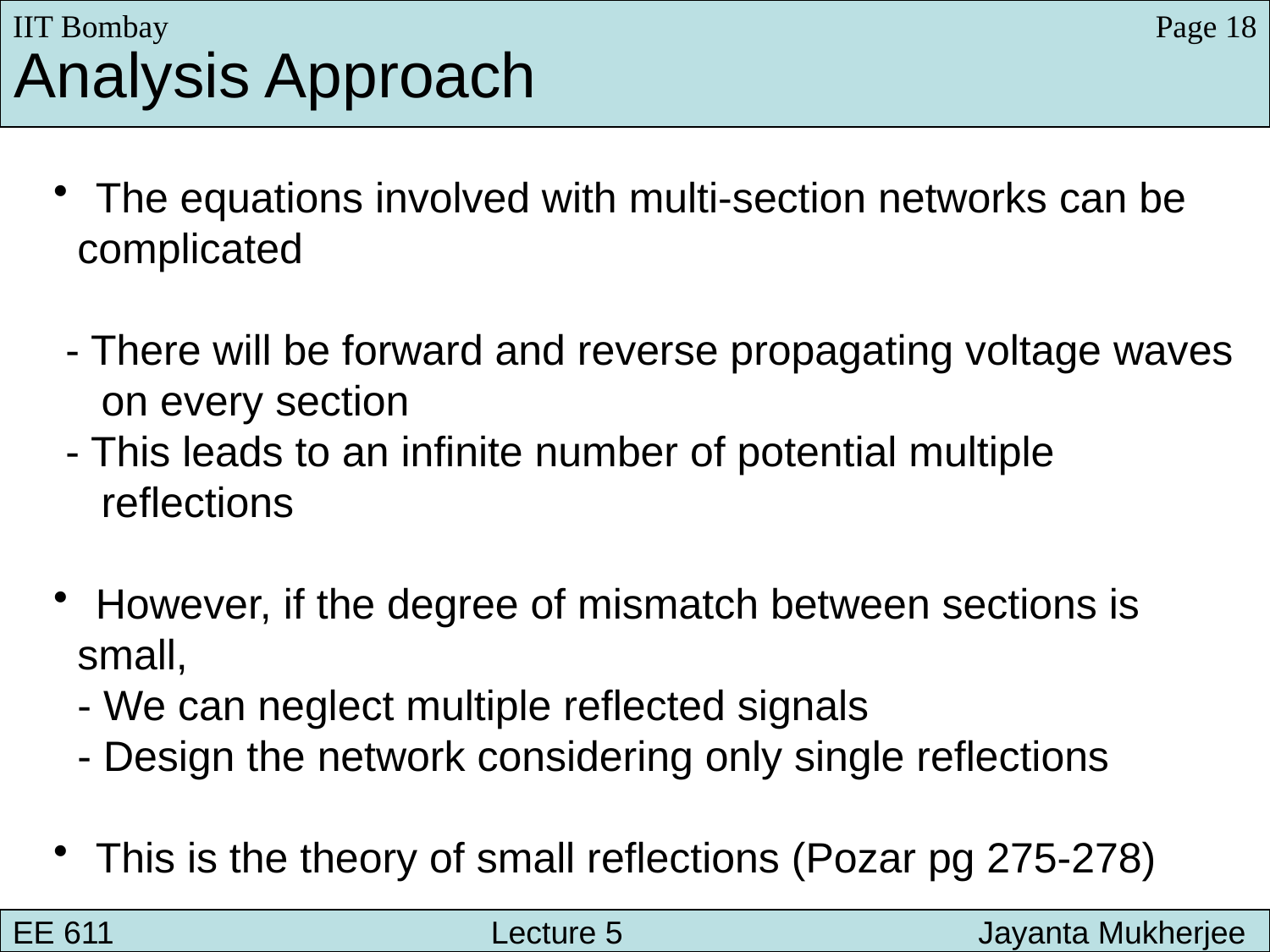

IIT Bombay
Page 18
Analysis Approach
 The equations involved with multi-section networks can be
  complicated

 - There will be forward and reverse propagating voltage waves
    on every section
 - This leads to an infinite number of potential multiple
    reflections

 However, if the degree of mismatch between sections is
  small,
  - We can neglect multiple reflected signals
  - Design the network considering only single reflections

 This is the theory of small reflections (Pozar pg 275-278)

EE 611 								          Lecture 1
EE 611 						Jayanta Mukherjee          Lecture 1
EE 611 			           Lecture 5             	                       Jayanta Mukherjee